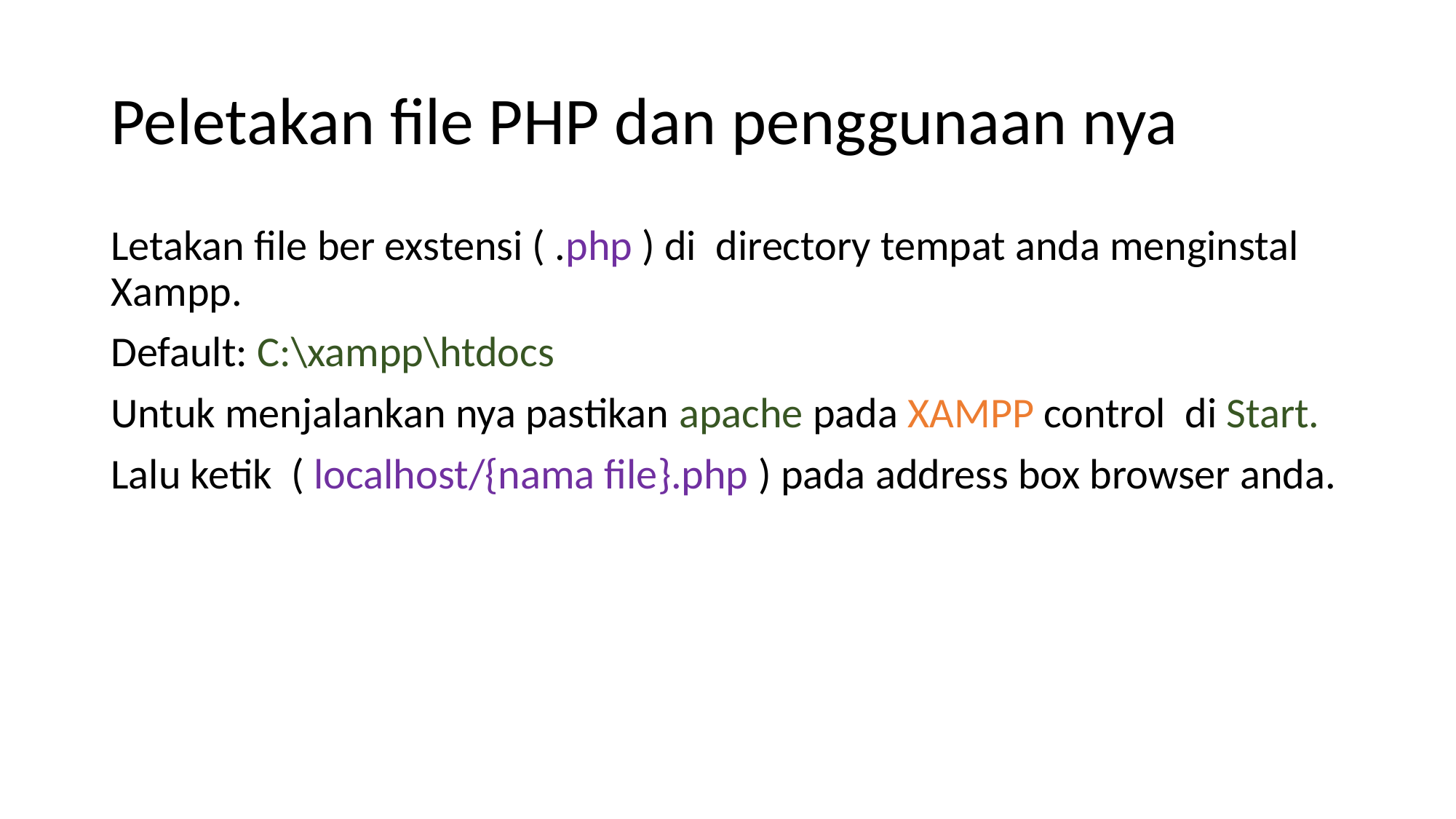

# Peletakan file PHP dan penggunaan nya
Letakan file ber exstensi ( .php ) di  directory tempat anda menginstal Xampp.
Default: C:\xampp\htdocs
Untuk menjalankan nya pastikan apache pada XAMPP control  di Start.
Lalu ketik  ( localhost/{nama file}.php ) pada address box browser anda.